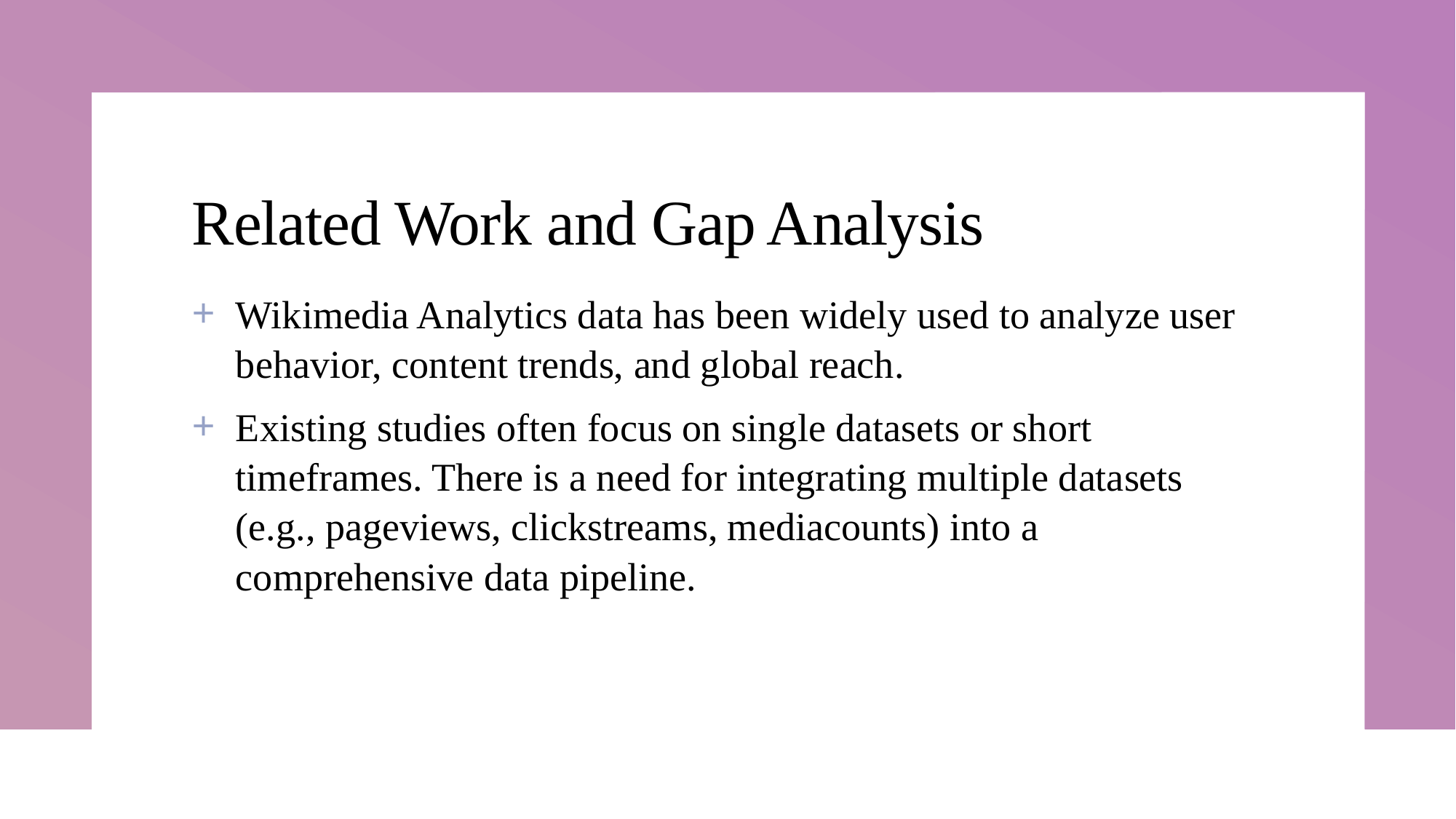

# Related Work and Gap Analysis
Wikimedia Analytics data has been widely used to analyze user behavior, content trends, and global reach.
Existing studies often focus on single datasets or short timeframes. There is a need for integrating multiple datasets (e.g., pageviews, clickstreams, mediacounts) into a comprehensive data pipeline.